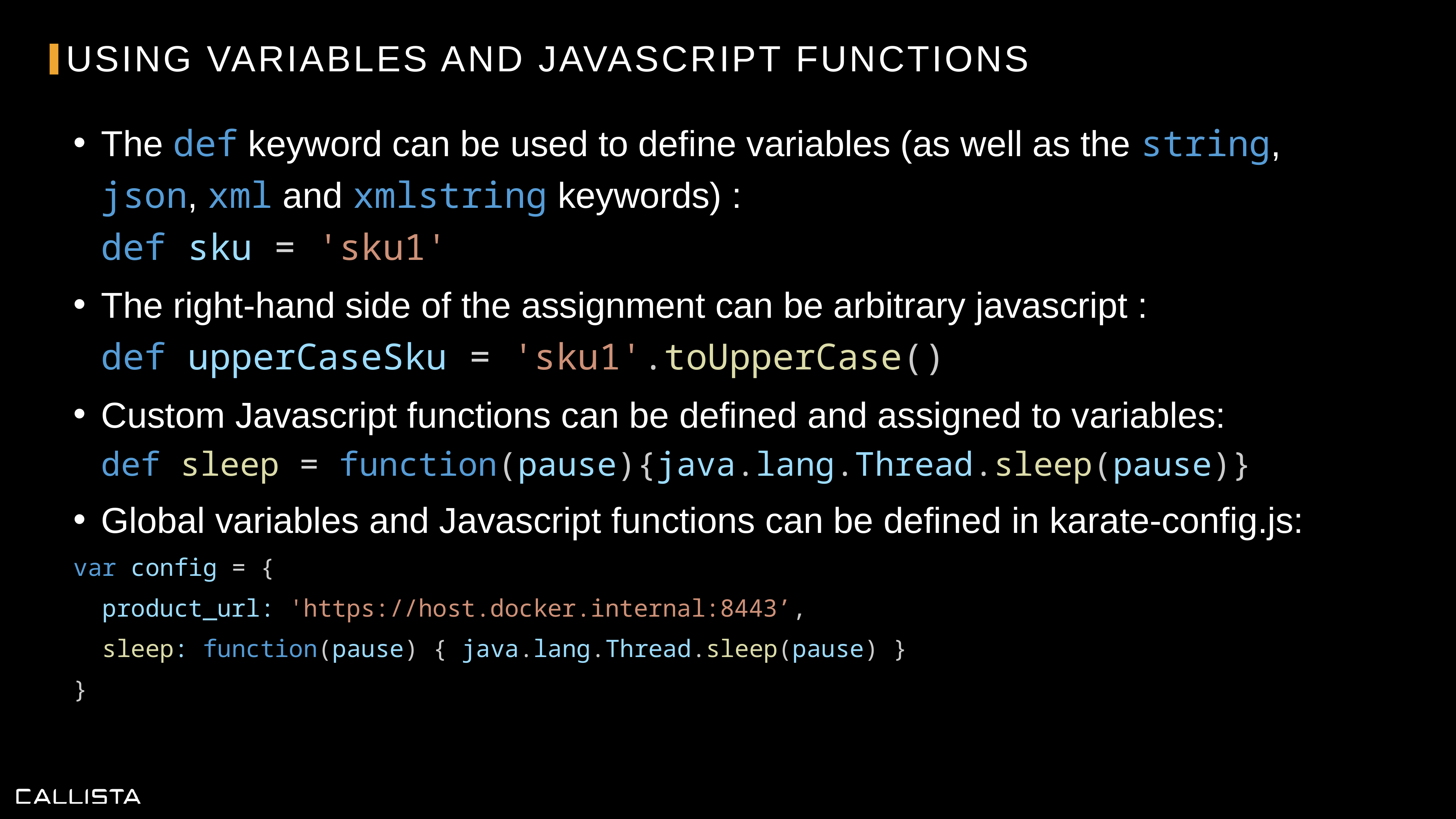

# Using Variables and Javascript functions
The def keyword can be used to define variables (as well as the string, json, xml and xmlstring keywords) :
def sku = 'sku1'
The right-hand side of the assignment can be arbitrary javascript :
def upperCaseSku = 'sku1'.toUpperCase()
Custom Javascript functions can be defined and assigned to variables:
def sleep = function(pause){java.lang.Thread.sleep(pause)}
Global variables and Javascript functions can be defined in karate-config.js:
var config = {
  product_url: 'https://host.docker.internal:8443’,
  sleep: function(pause) { java.lang.Thread.sleep(pause) }
}